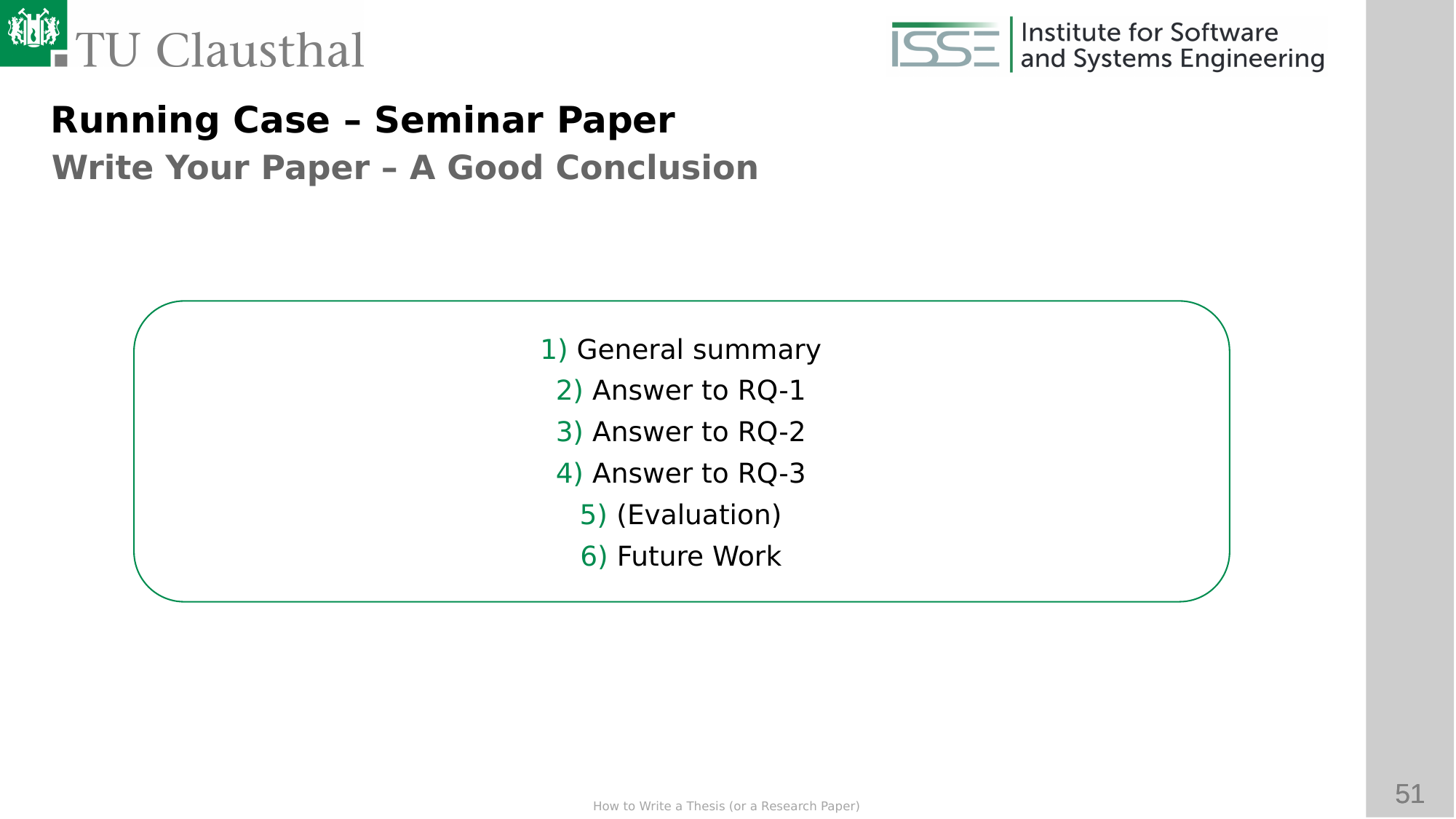

Running Case – Seminar Paper

Write Your Paper – A Good Conclusion
 General summary
 Answer to RQ-1
 Answer to RQ-2
 Answer to RQ-3
 (Evaluation)
 Future Work